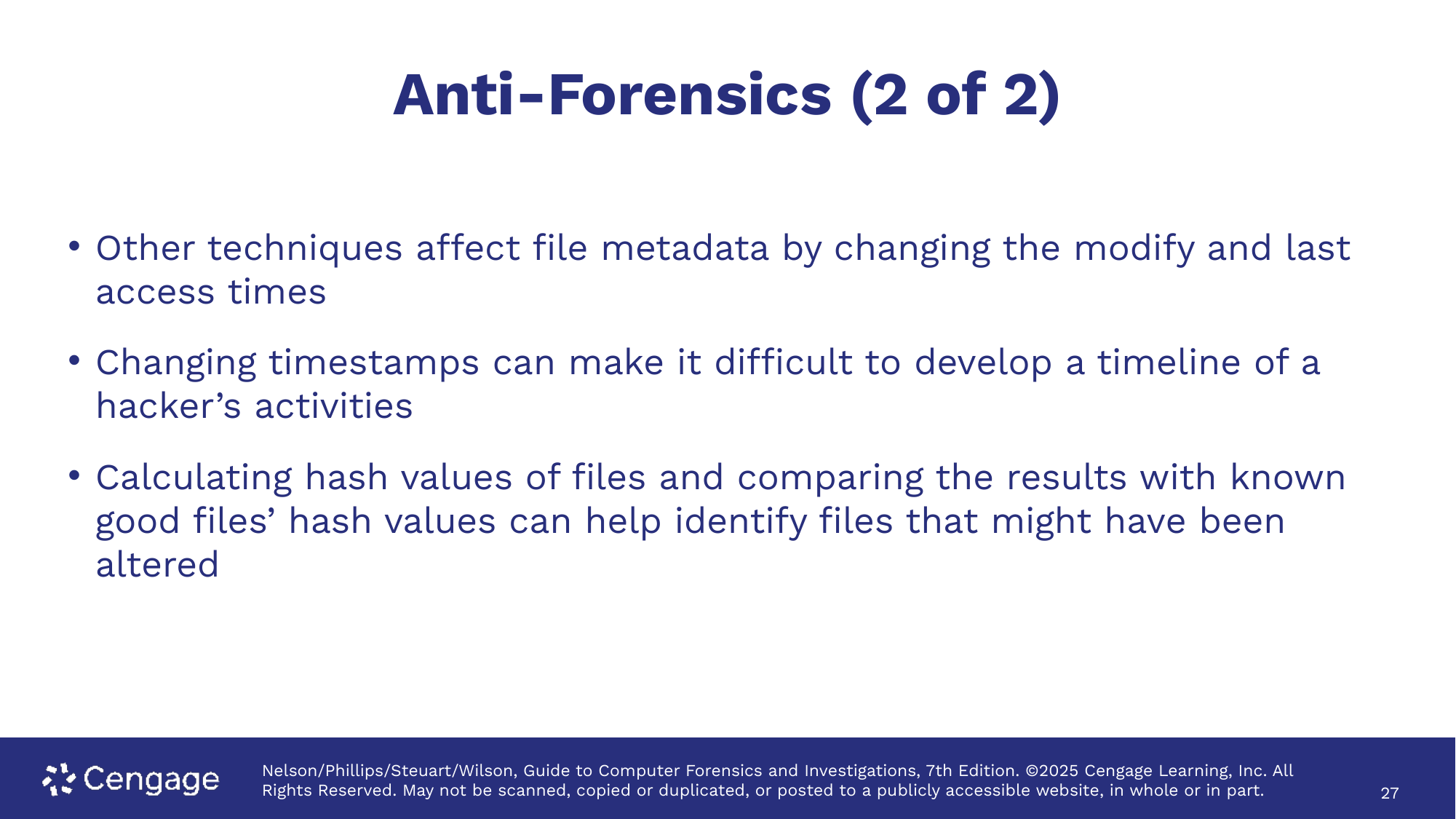

# Anti-Forensics (2 of 2)
Other techniques affect file metadata by changing the modify and last access times
Changing timestamps can make it difficult to develop a timeline of a hacker’s activities
Calculating hash values of files and comparing the results with known good files’ hash values can help identify files that might have been altered